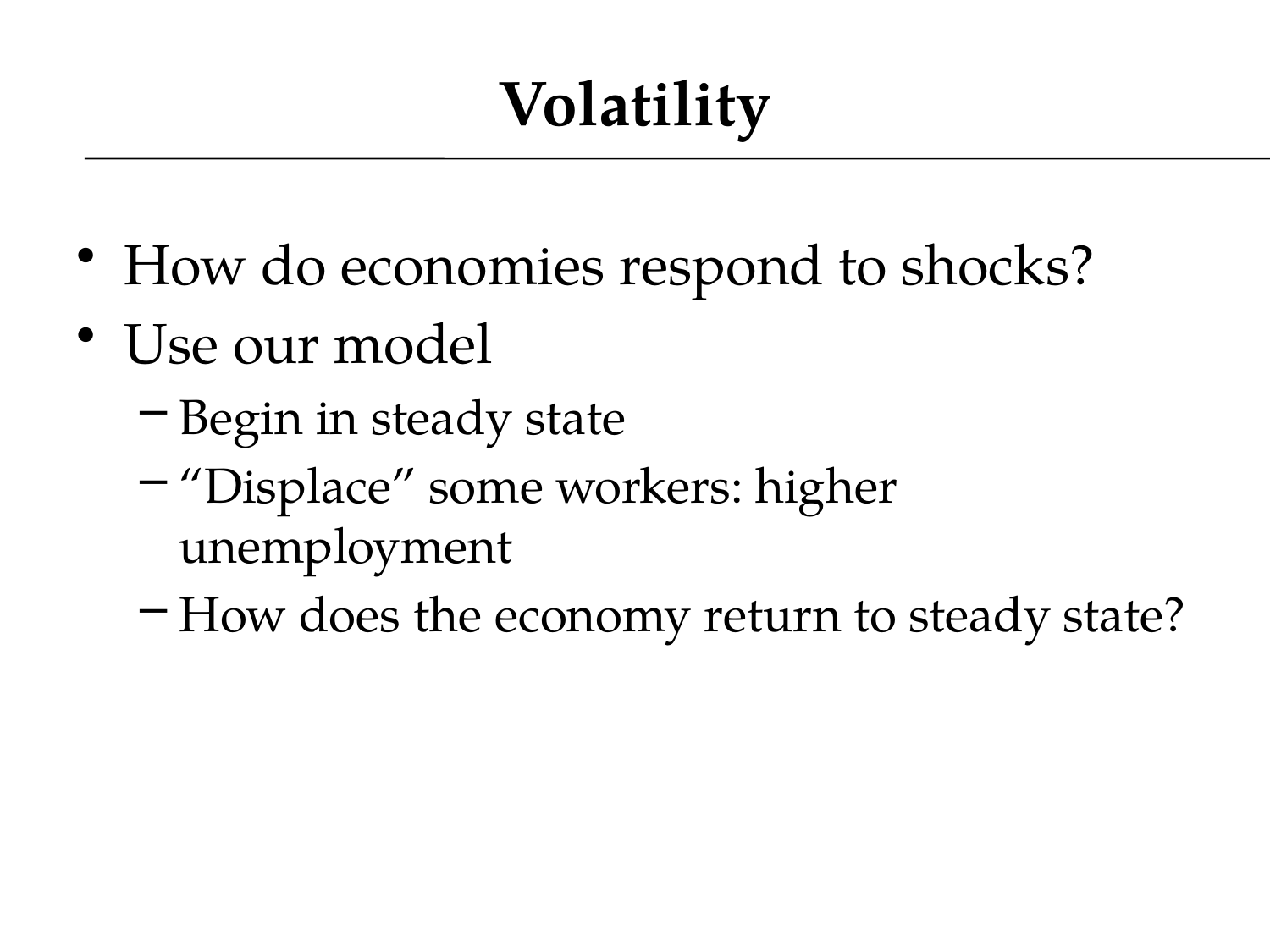

# Volatility
How do economies respond to shocks?
Use our model
Begin in steady state
“Displace” some workers: higher unemployment
How does the economy return to steady state?